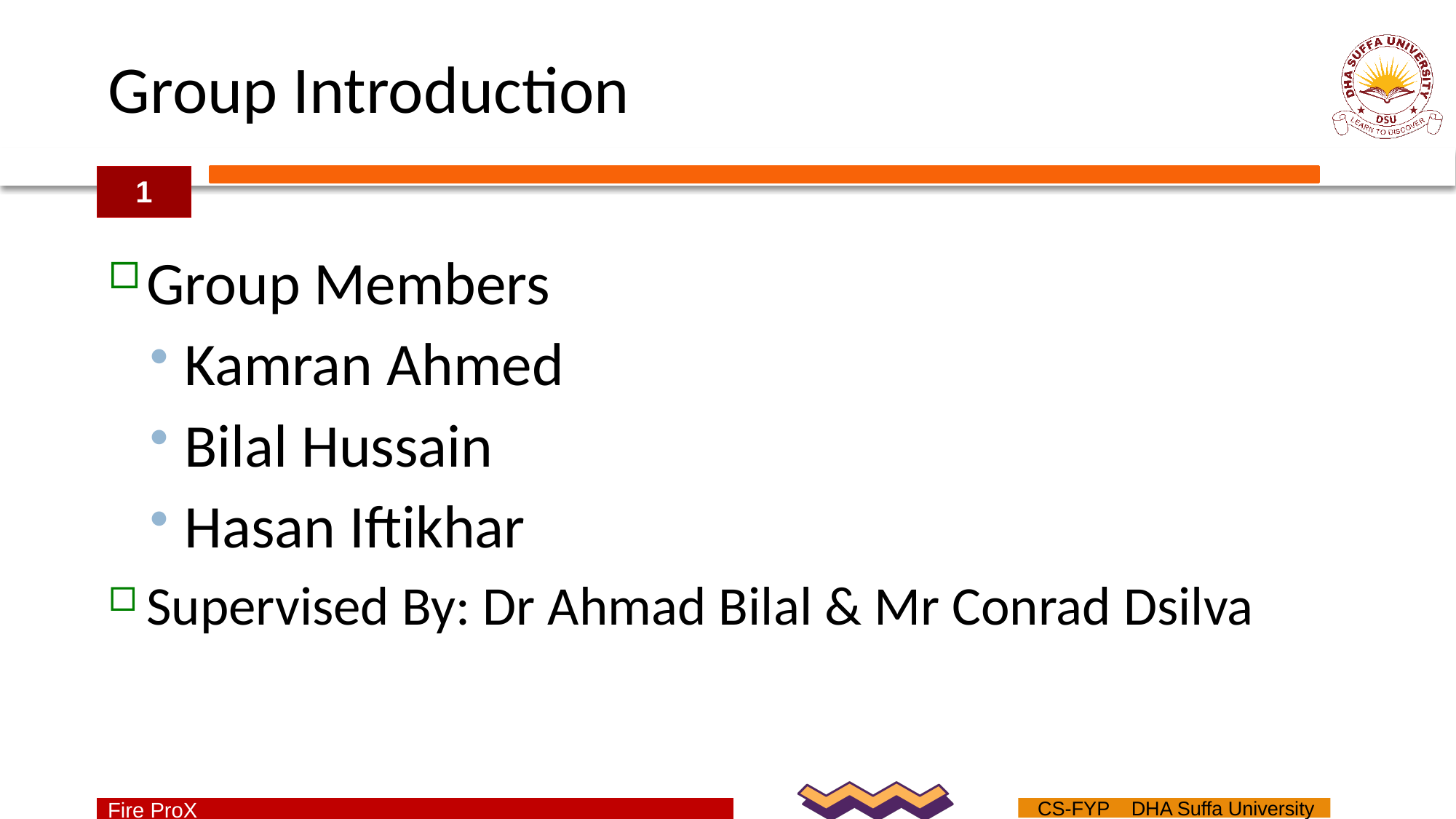

# Group Introduction
1
Group Members
Kamran Ahmed
Bilal Hussain
Hasan Iftikhar
Supervised By: Dr Ahmad Bilal & Mr Conrad Dsilva
Fire ProX
CS-FYP    DHA Suffa University